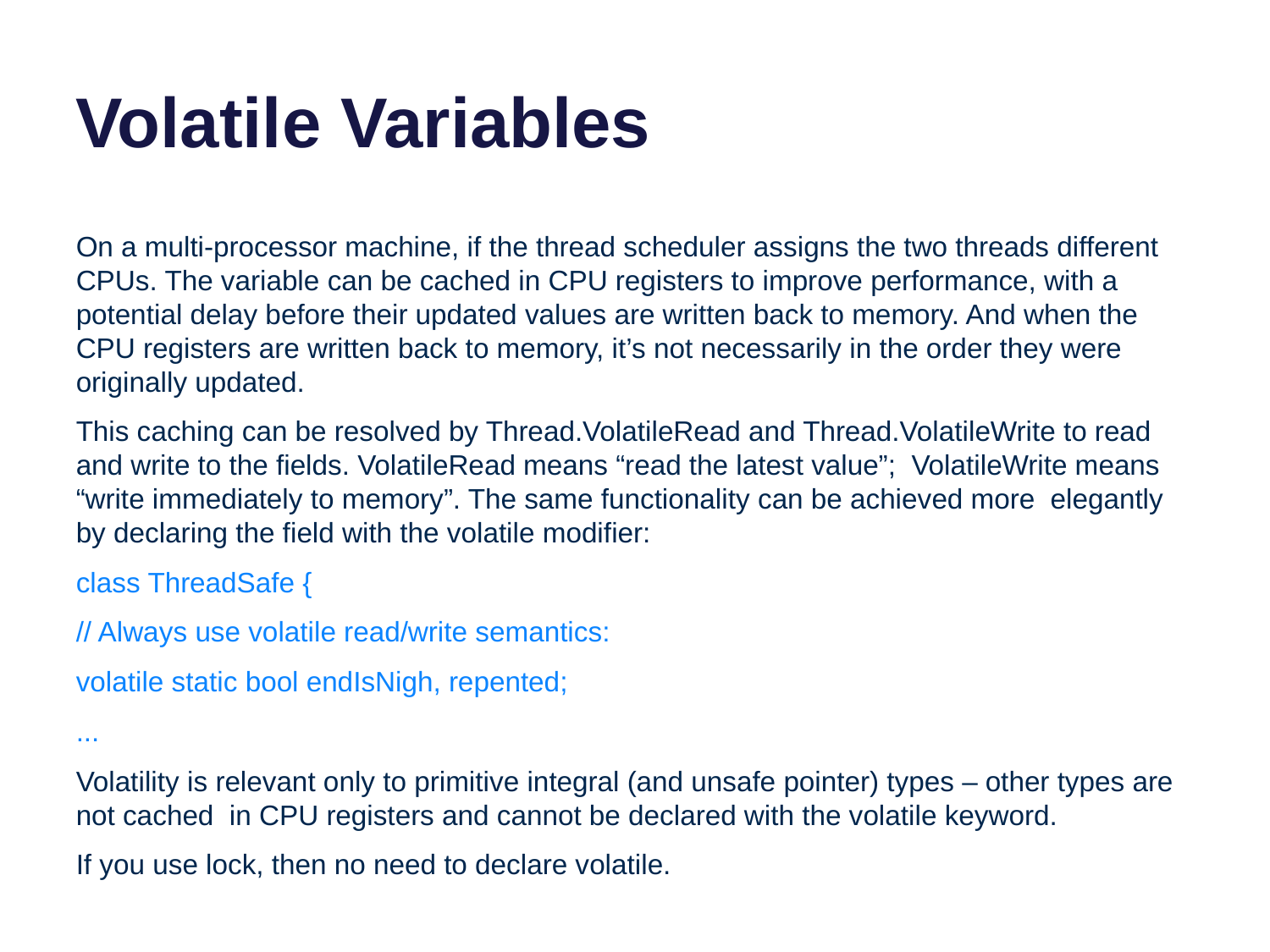

# Volatile Variables
On a multi-processor machine, if the thread scheduler assigns the two threads different CPUs. The variable can be cached in CPU registers to improve performance, with a potential delay before their updated values are written back to memory. And when the CPU registers are written back to memory, it’s not necessarily in the order they were originally updated.
This caching can be resolved by Thread.VolatileRead and Thread.VolatileWrite to read and write to the fields. VolatileRead means “read the latest value”;  VolatileWrite means “write immediately to memory”. The same functionality can be achieved more  elegantly by declaring the field with the volatile modifier:
class ThreadSafe {
// Always use volatile read/write semantics:
volatile static bool endIsNigh, repented;
...
Volatility is relevant only to primitive integral (and unsafe pointer) types – other types are not cached  in CPU registers and cannot be declared with the volatile keyword.
If you use lock, then no need to declare volatile.